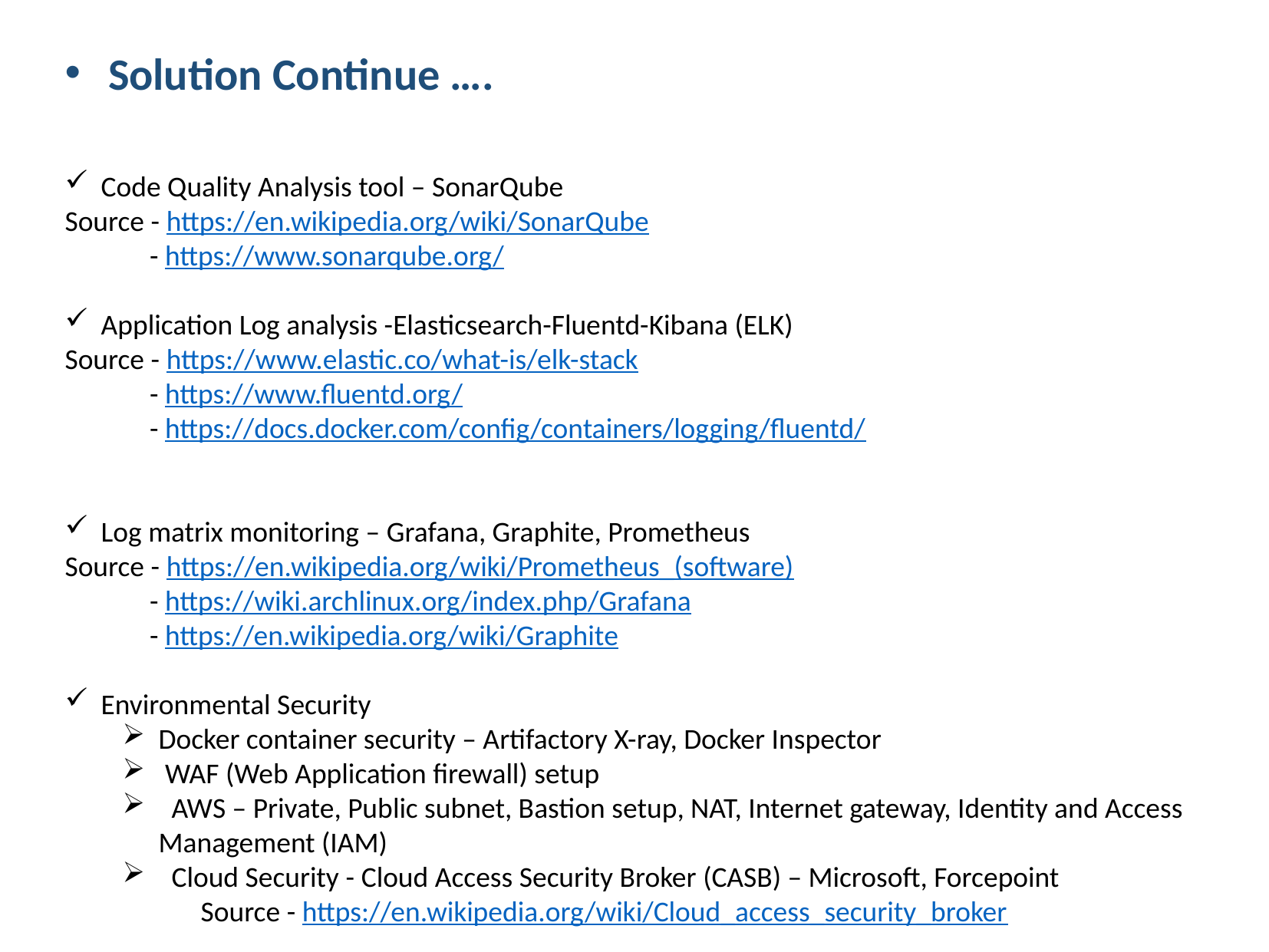

Solution Continue ….

Code Quality Analysis tool – SonarQube
Source - https://en.wikipedia.org/wiki/SonarQube
             - https://www.sonarqube.org/

Application Log analysis -Elasticsearch-Fluentd-Kibana (ELK)
Source - https://www.elastic.co/what-is/elk-stack
             - https://www.fluentd.org/
             - https://docs.docker.com/config/containers/logging/fluentd/

Log matrix monitoring – Grafana, Graphite, Prometheus
Source - https://en.wikipedia.org/wiki/Prometheus_(software)
             - https://wiki.archlinux.org/index.php/Grafana
             - https://en.wikipedia.org/wiki/Graphite

Environmental Security
Docker container security – Artifactory X-ray, Docker Inspector
 WAF (Web Application firewall) setup
  AWS – Private, Public subnet, Bastion setup, NAT, Internet gateway, Identity and Access Management (IAM)
  Cloud Security - Cloud Access Security Broker (CASB) – Microsoft, Forcepoint
            Source - https://en.wikipedia.org/wiki/Cloud_access_security_broker